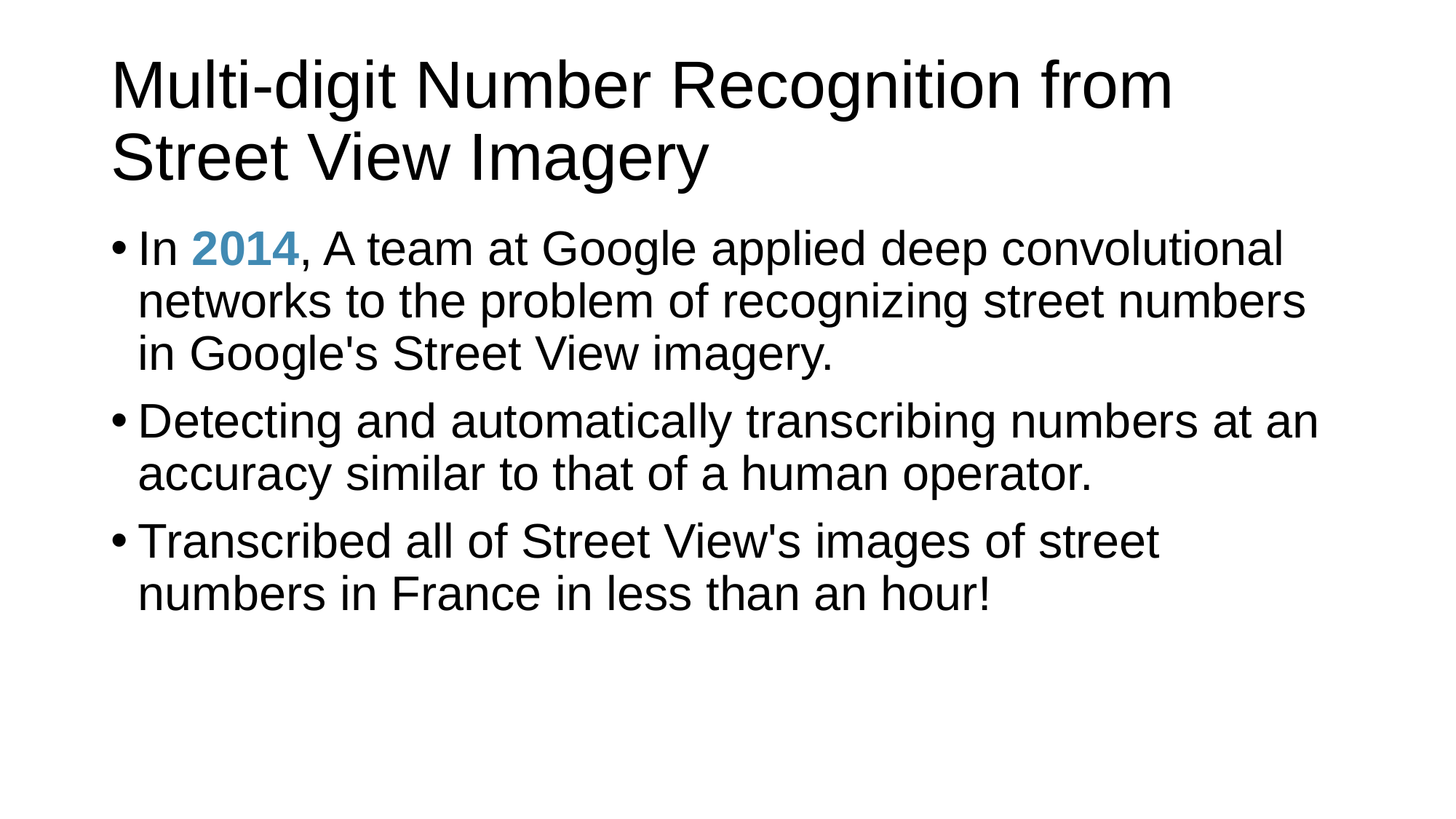

# Multi-digit Number Recognition from Street View Imagery
In 2014, A team at Google applied deep convolutional networks to the problem of recognizing street numbers in Google's Street View imagery.
Detecting and automatically transcribing numbers at an accuracy similar to that of a human operator.
Transcribed all of Street View's images of street numbers in France in less than an hour!